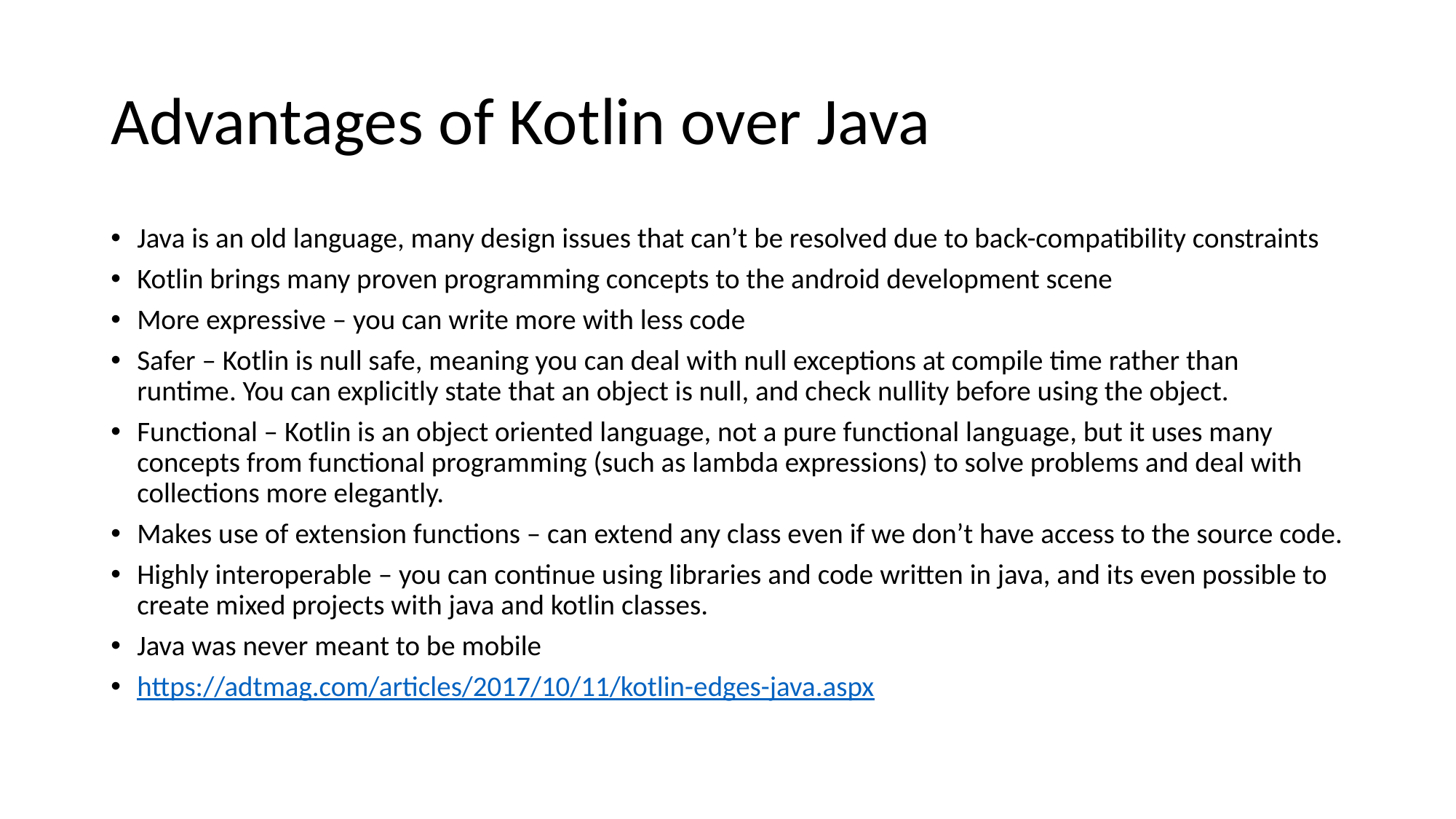

# Advantages of Kotlin over Java
Java is an old language, many design issues that can’t be resolved due to back-compatibility constraints
Kotlin brings many proven programming concepts to the android development scene
More expressive – you can write more with less code
Safer – Kotlin is null safe, meaning you can deal with null exceptions at compile time rather than runtime. You can explicitly state that an object is null, and check nullity before using the object.
Functional – Kotlin is an object oriented language, not a pure functional language, but it uses many concepts from functional programming (such as lambda expressions) to solve problems and deal with collections more elegantly.
Makes use of extension functions – can extend any class even if we don’t have access to the source code.
Highly interoperable – you can continue using libraries and code written in java, and its even possible to create mixed projects with java and kotlin classes.
Java was never meant to be mobile
https://adtmag.com/articles/2017/10/11/kotlin-edges-java.aspx